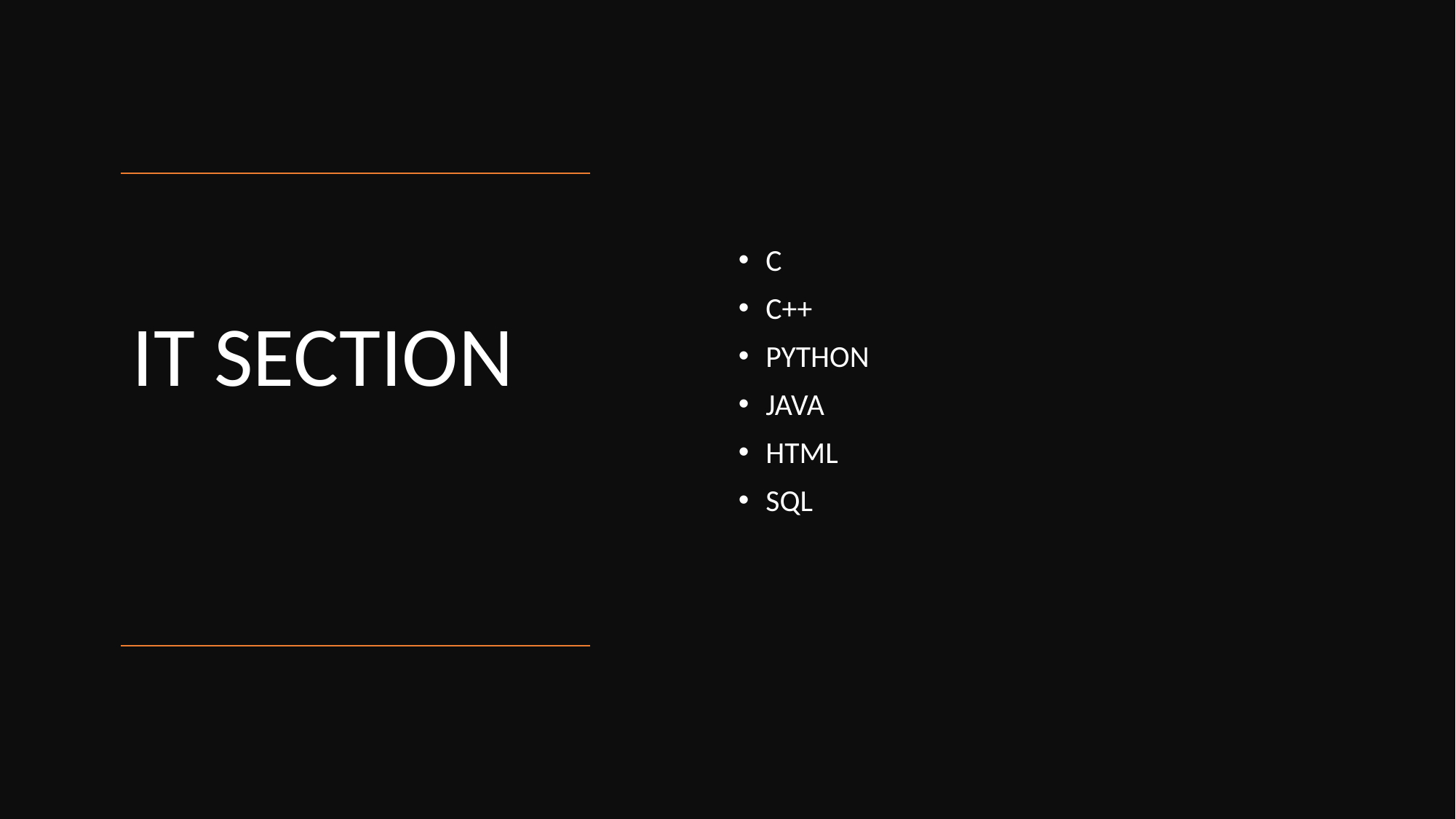

C
C++
PYTHON
JAVA
HTML
SQL

# IT SECTION